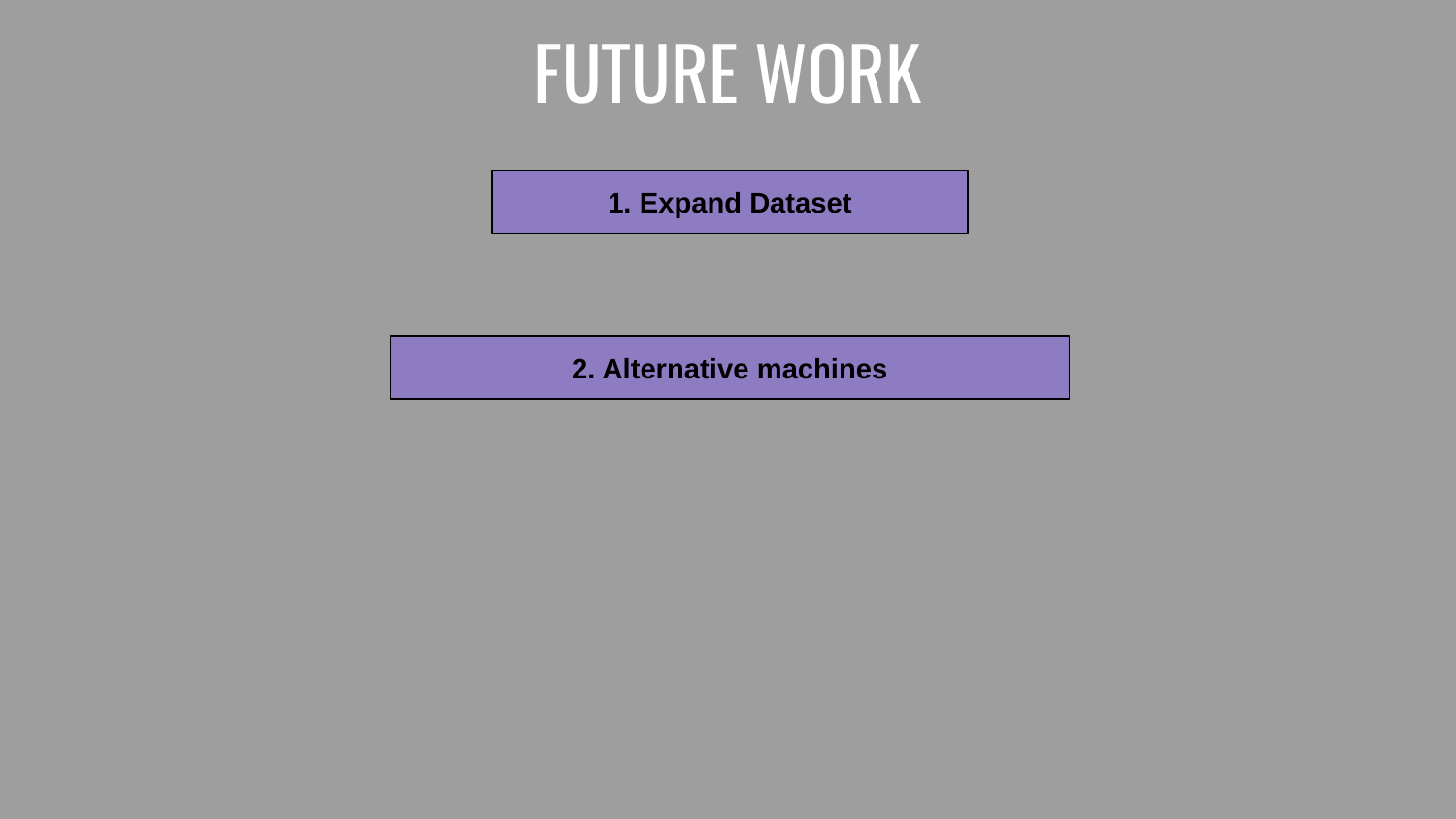

# FUTURE WORK
1. Expand Dataset
2. Alternative machines